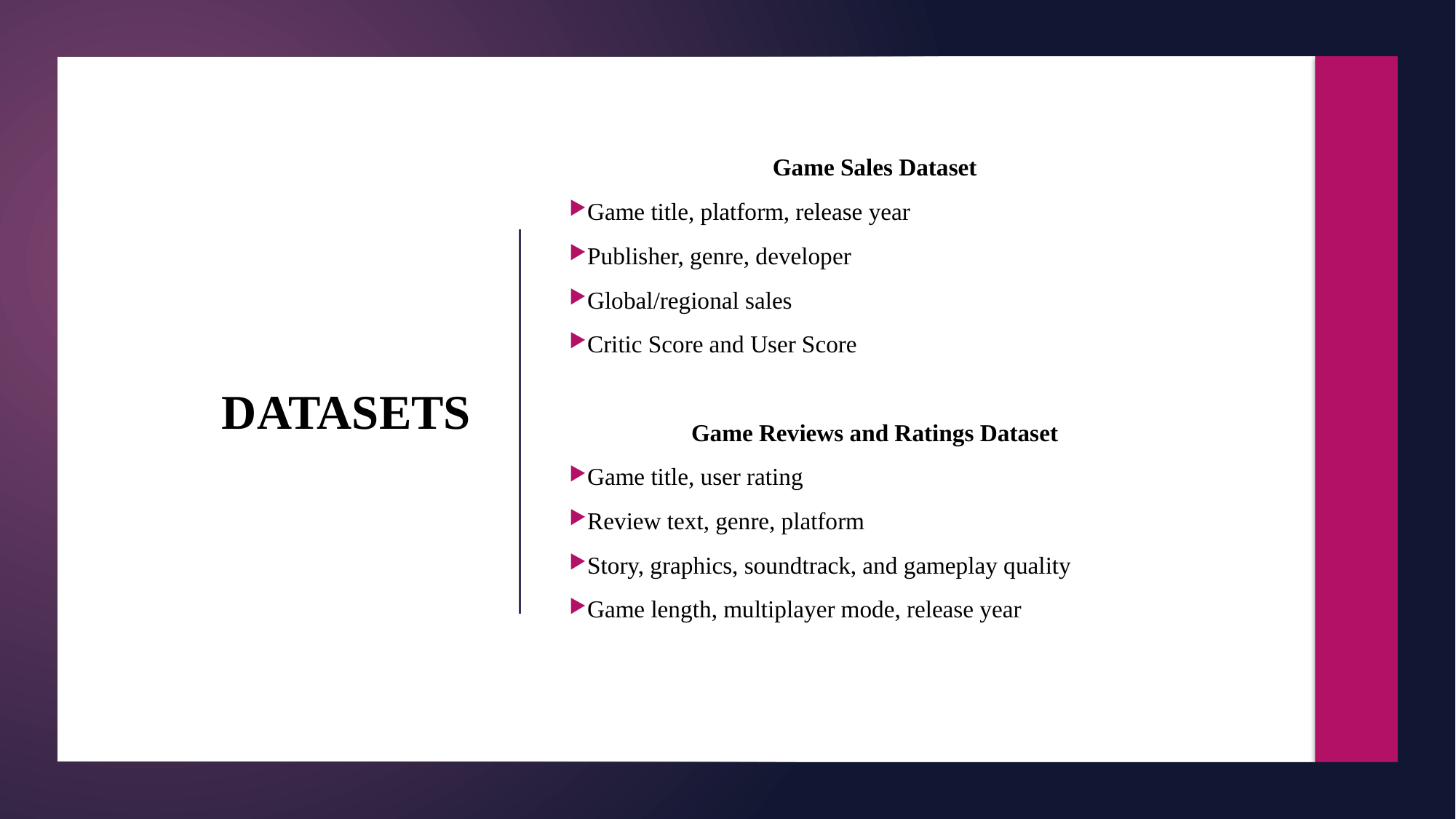

Game Sales Dataset
Game title, platform, release year
Publisher, genre, developer
Global/regional sales
Critic Score and User Score

Game Reviews and Ratings Dataset
Game title, user rating
Review text, genre, platform
Story, graphics, soundtrack, and gameplay quality
Game length, multiplayer mode, release year

DATASETS